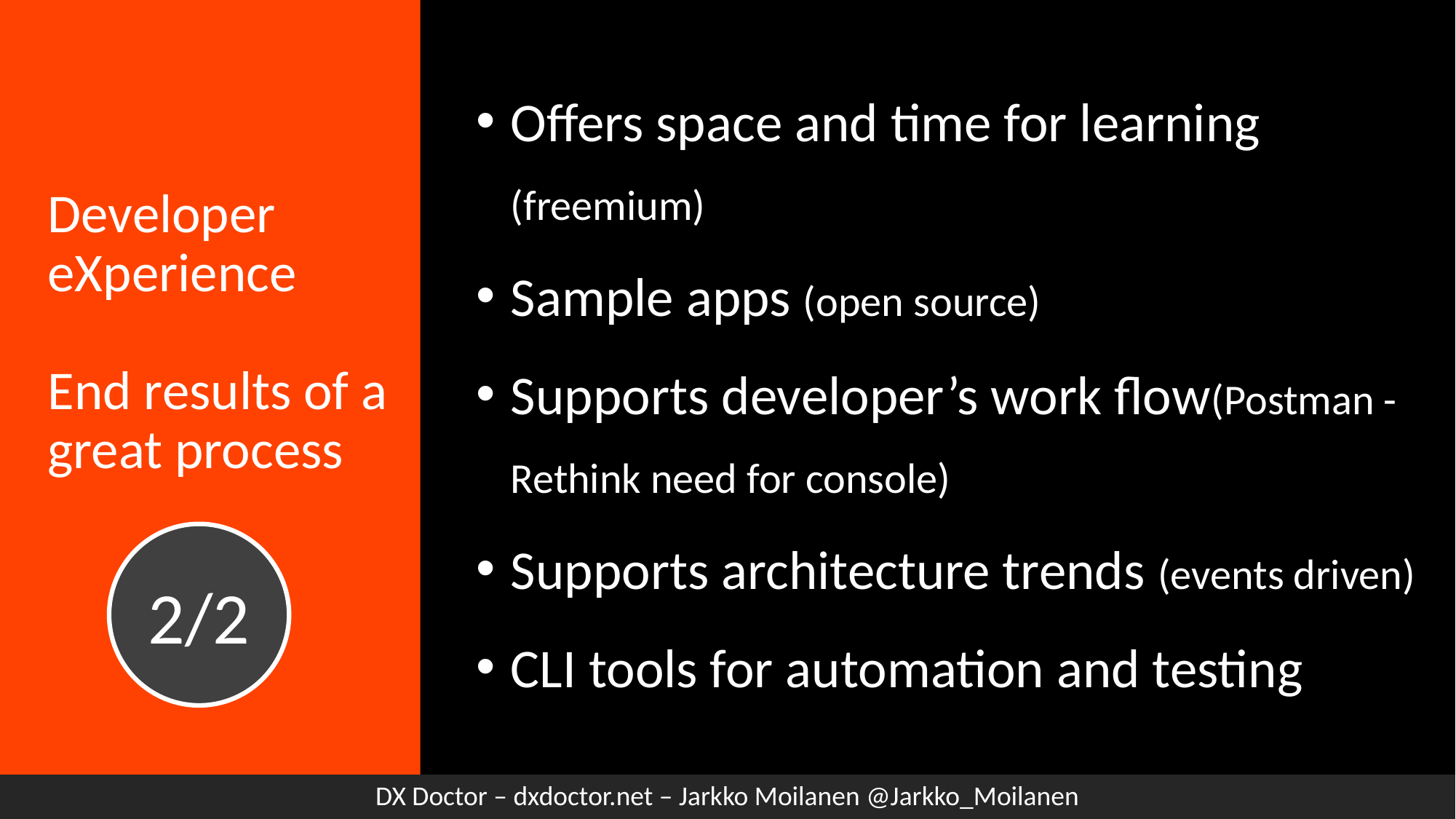

# Developer eXperience End results of a great process
Offers space and time for learning (freemium)
Sample apps (open source)
Supports developer’s work flow(Postman -Rethink need for console)
Supports architecture trends (events driven)
CLI tools for automation and testing
2/2
DX Doctor – dxdoctor.net – Jarkko Moilanen @Jarkko_Moilanen